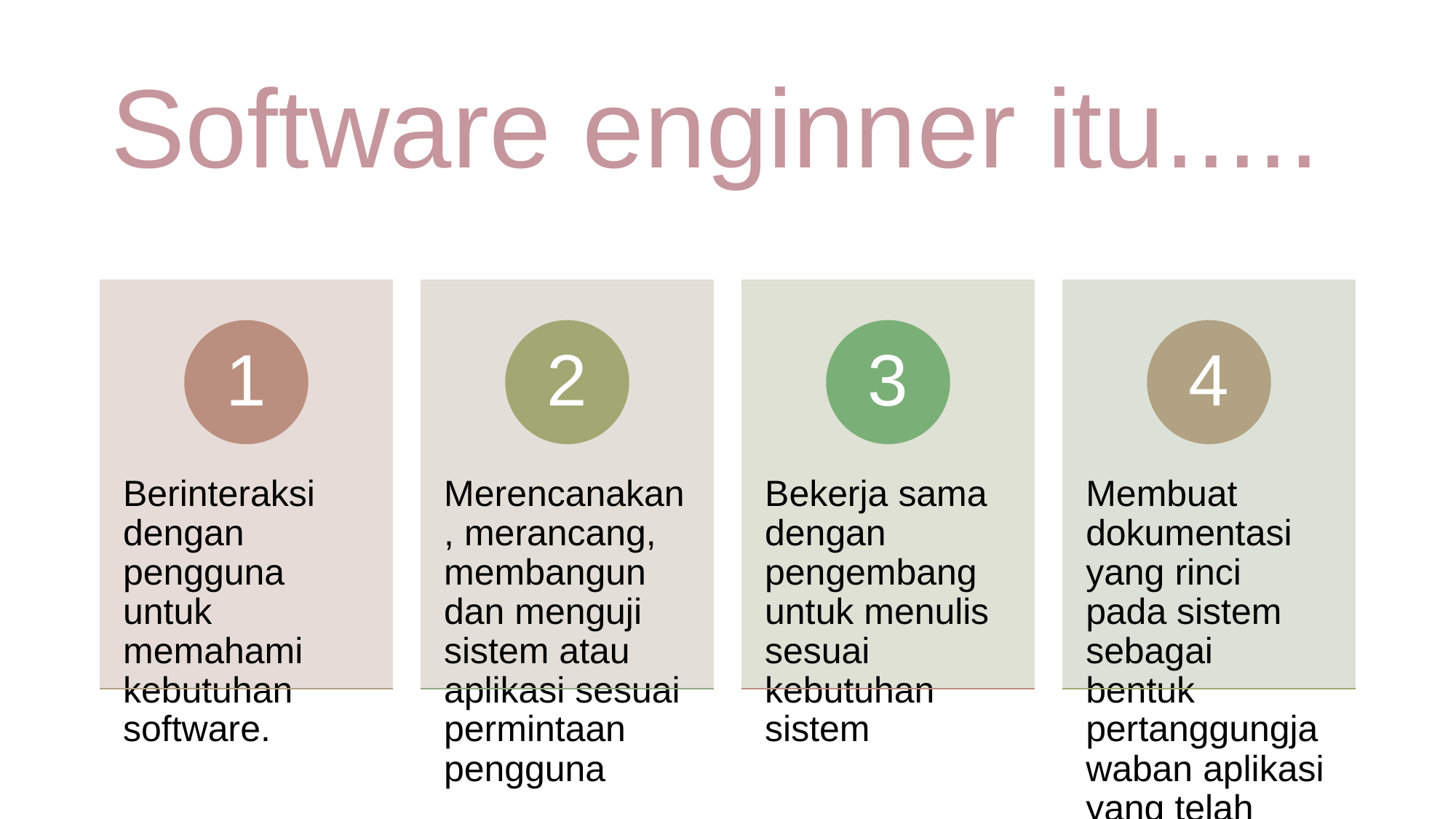

# Software enginner itu.....
Berinteraksi dengan pengguna untuk memahami kebutuhan software.
1

Merencanakan, merancang, membangun dan menguji sistem atau aplikasi sesuai permintaan pengguna
2

Bekerja sama dengan pengembang untuk menulis sesuai kebutuhan sistem
3

Membuat dokumentasi yang rinci pada sistem sebagai bentuk pertanggungjawaban aplikasi yang telah dibuat
4